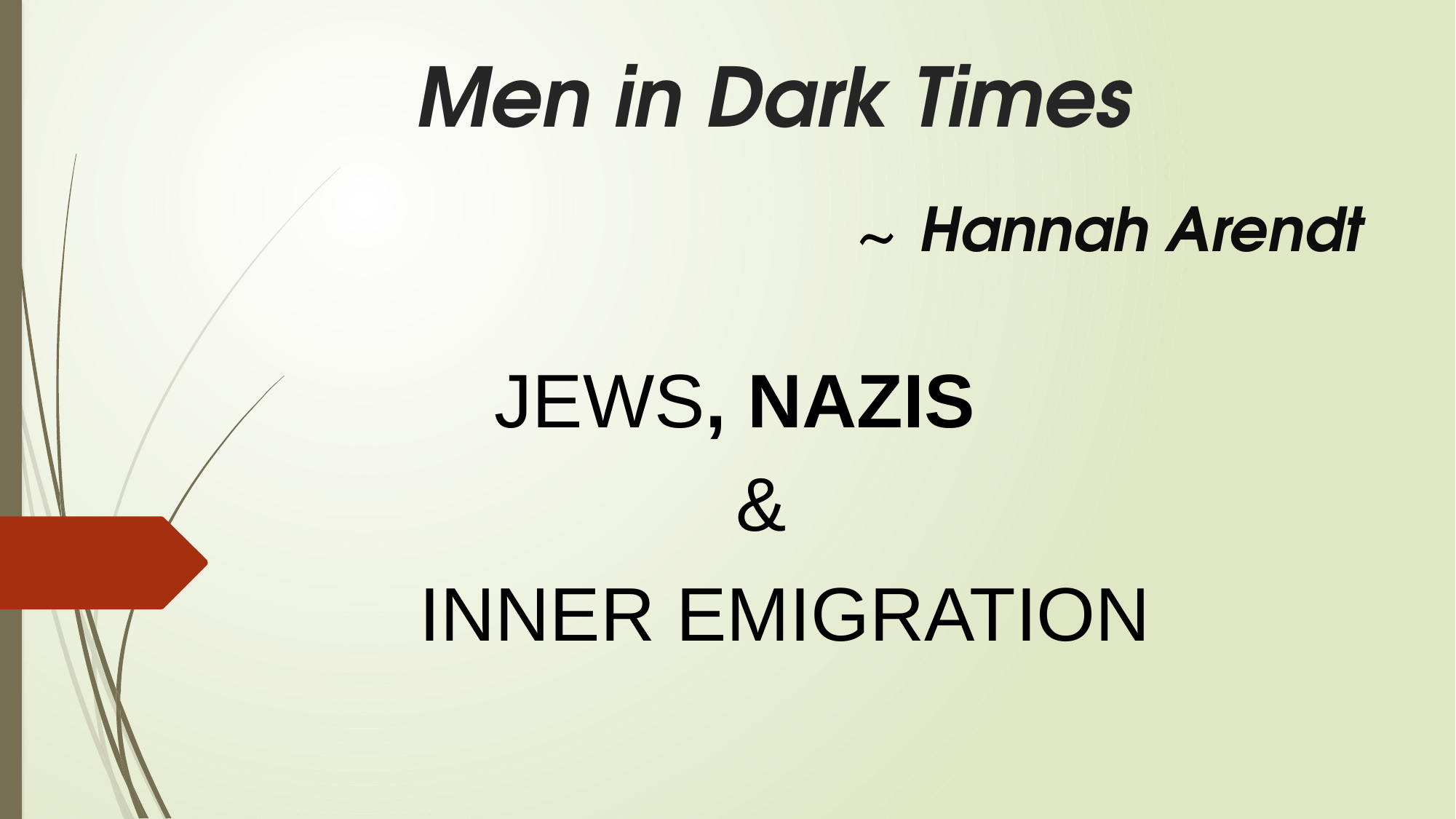

# Men in Dark Times
Hannah Arendt
~
JEWS, NAZIS
&
INNER EMIGRATION